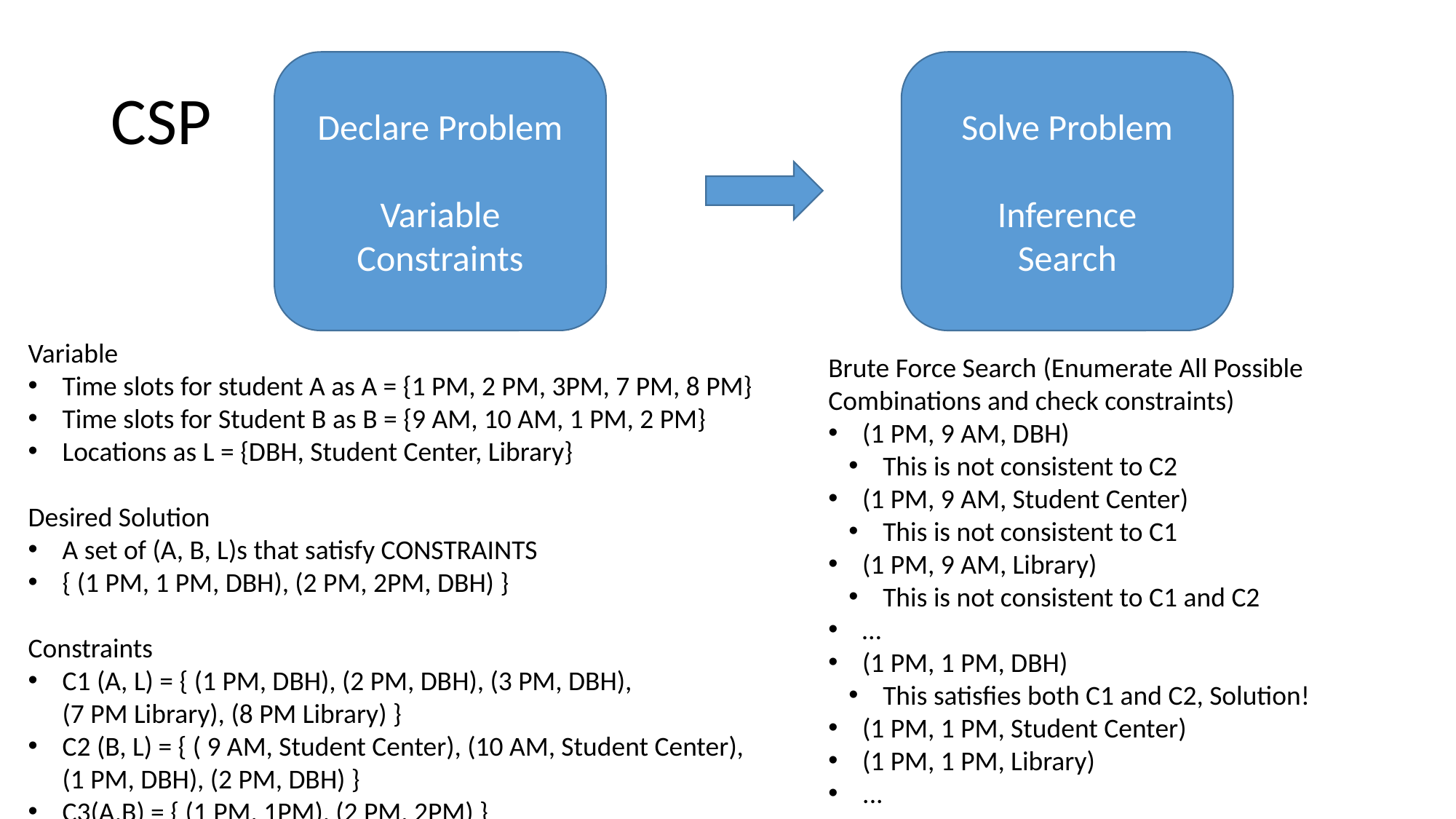

# CSP
Declare Problem

Variable
Constraints
Solve Problem

Inference
Search

Variable
Time slots for student A as A = {1 PM, 2 PM, 3PM, 7 PM, 8 PM}
Time slots for Student B as B = {9 AM, 10 AM, 1 PM, 2 PM}
Locations as L = {DBH, Student Center, Library}

Desired Solution
A set of (A, B, L)s that satisfy CONSTRAINTS
{ (1 PM, 1 PM, DBH), (2 PM, 2PM, DBH) }

Constraints
C1 (A, L) = { (1 PM, DBH), (2 PM, DBH), (3 PM, DBH),
(7 PM Library), (8 PM Library) }
C2 (B, L) = { ( 9 AM, Student Center), (10 AM, Student Center),
(1 PM, DBH), (2 PM, DBH) }
C3(A,B) = { (1 PM, 1PM), (2 PM, 2PM) }
Brute Force Search (Enumerate All Possible Combinations and check constraints)
(1 PM, 9 AM, DBH)
This is not consistent to C2
(1 PM, 9 AM, Student Center)
This is not consistent to C1
(1 PM, 9 AM, Library)
This is not consistent to C1 and C2
…
(1 PM, 1 PM, DBH)
This satisfies both C1 and C2, Solution!
(1 PM, 1 PM, Student Center)
(1 PM, 1 PM, Library)
...